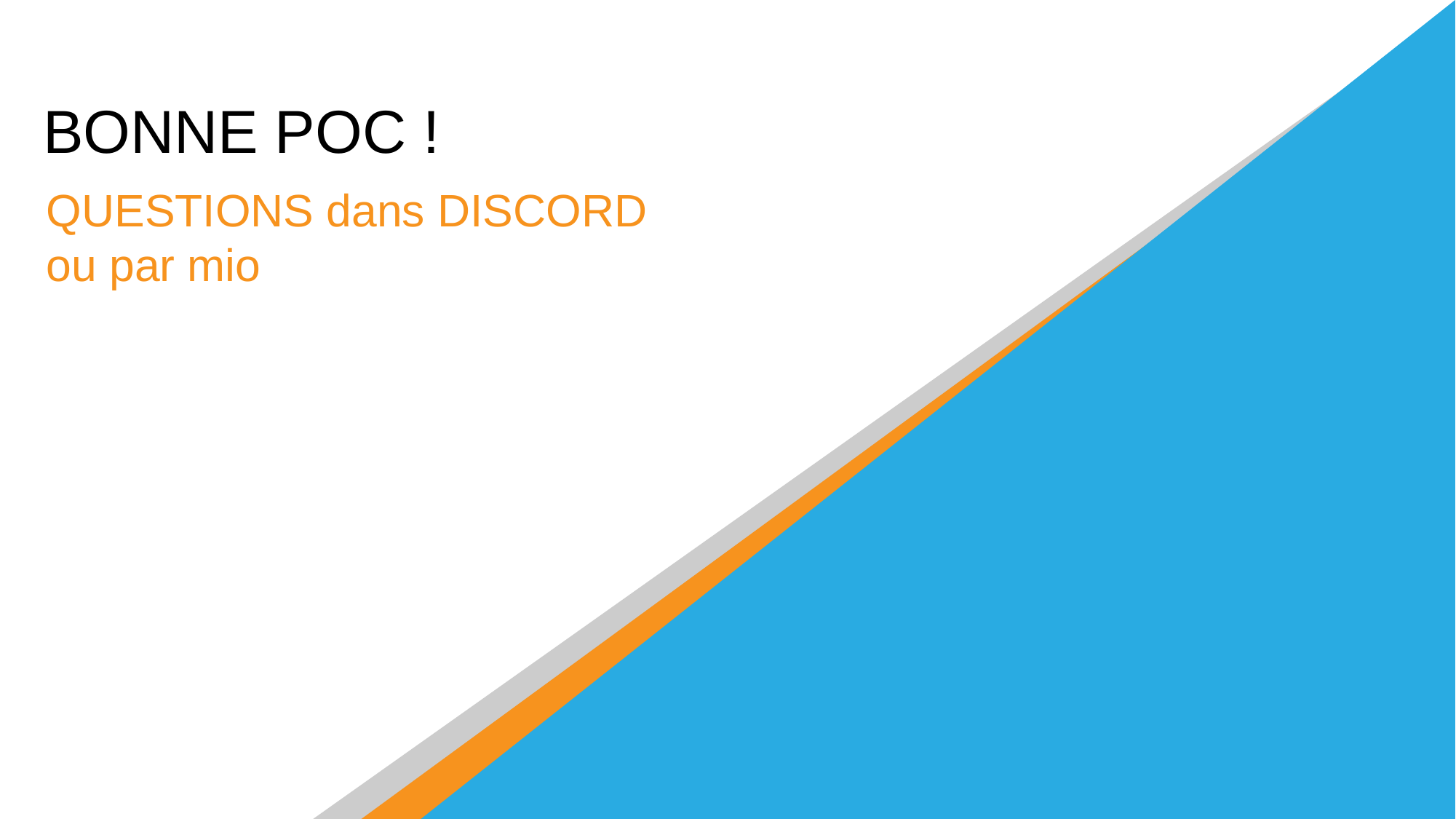

BONNE POC !
QUESTIONS dans DISCORD ou par mio